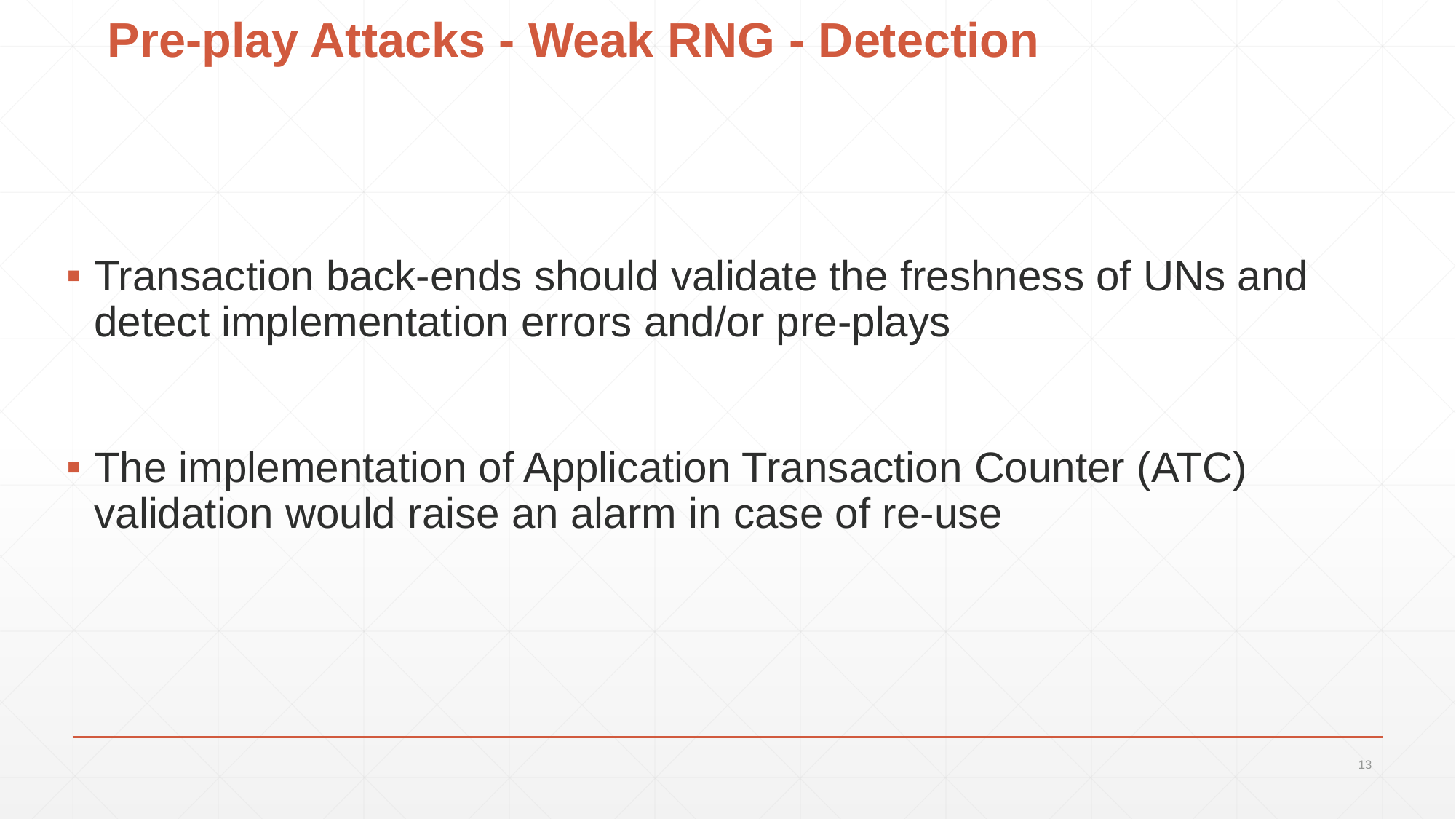

Pre-play Attacks - Weak RNG - Detection

Transaction back-ends should validate the freshness of UNs and detect implementation errors and/or pre-plays

The implementation of Application Transaction Counter (ATC) validation would raise an alarm in case of re-use

13